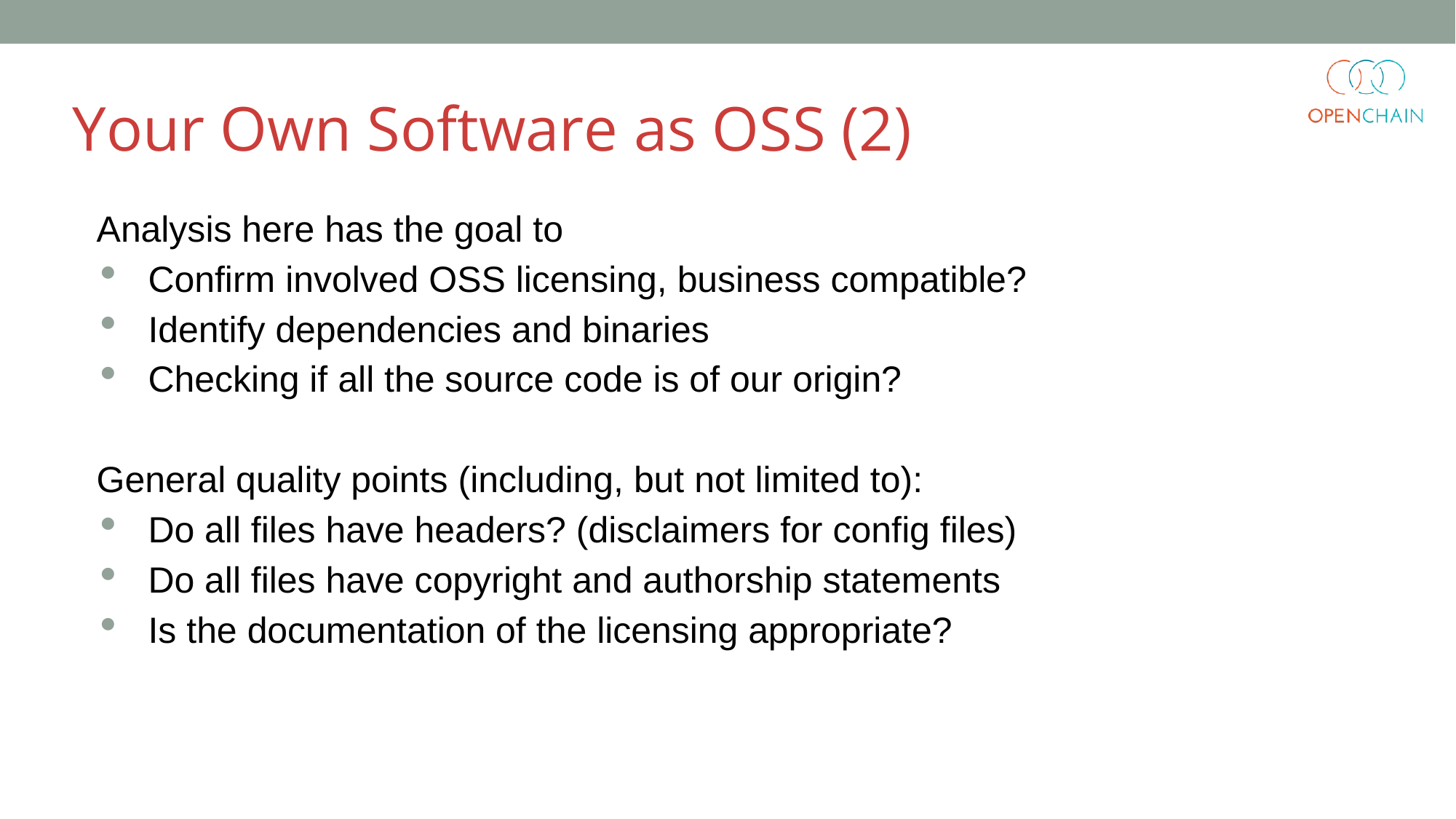

Your Own Software as OSS (2)
Analysis here has the goal to
Confirm involved OSS licensing, business compatible?
Identify dependencies and binaries
Checking if all the source code is of our origin?

General quality points (including, but not limited to):
Do all files have headers? (disclaimers for config files)
Do all files have copyright and authorship statements
Is the documentation of the licensing appropriate?